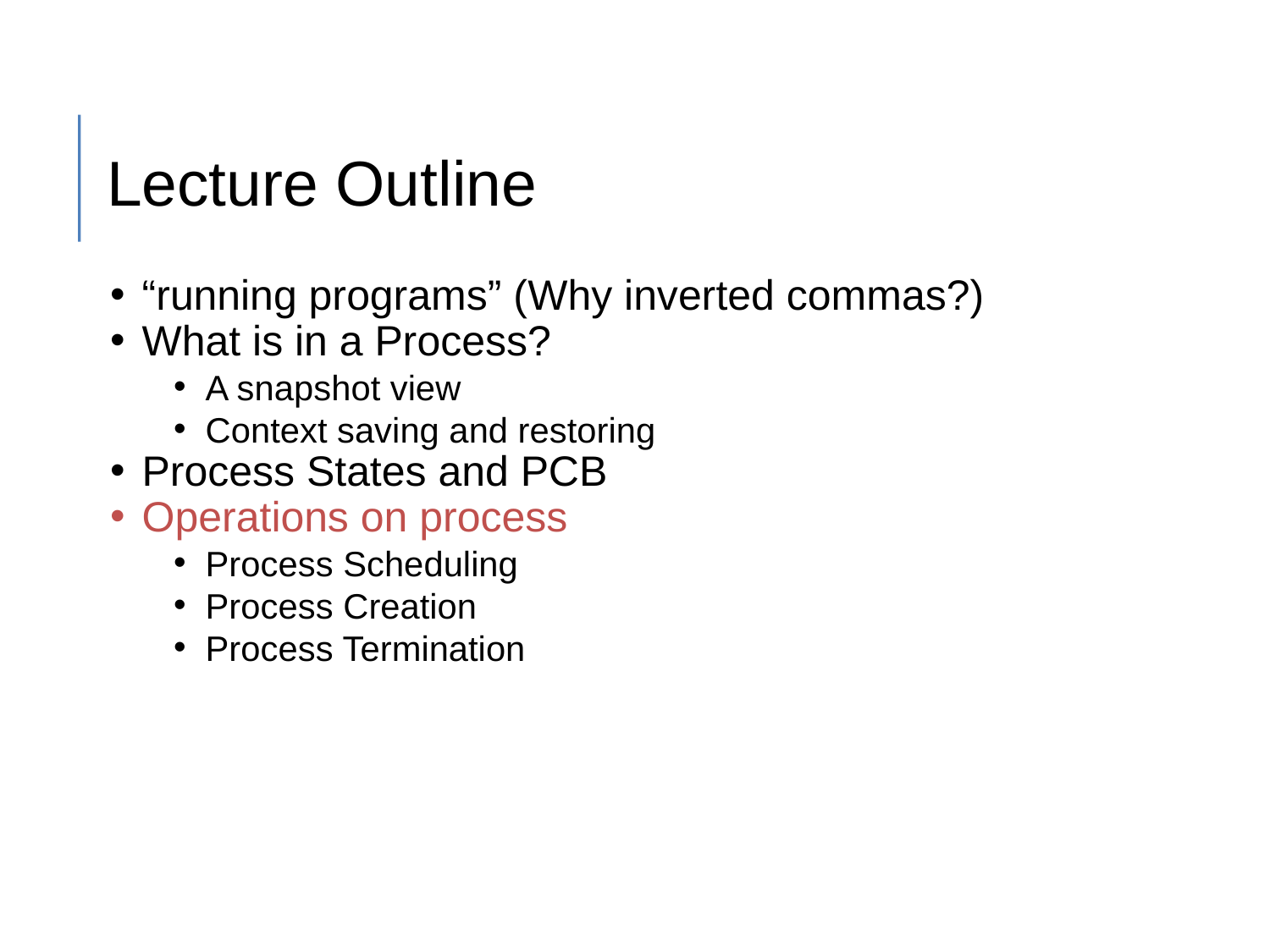

Lecture Outline
“running programs” (Why inverted commas?)
What is in a Process?
A snapshot view
Context saving and restoring
Process States and PCB
Operations on process
Process Scheduling
Process Creation
Process Termination